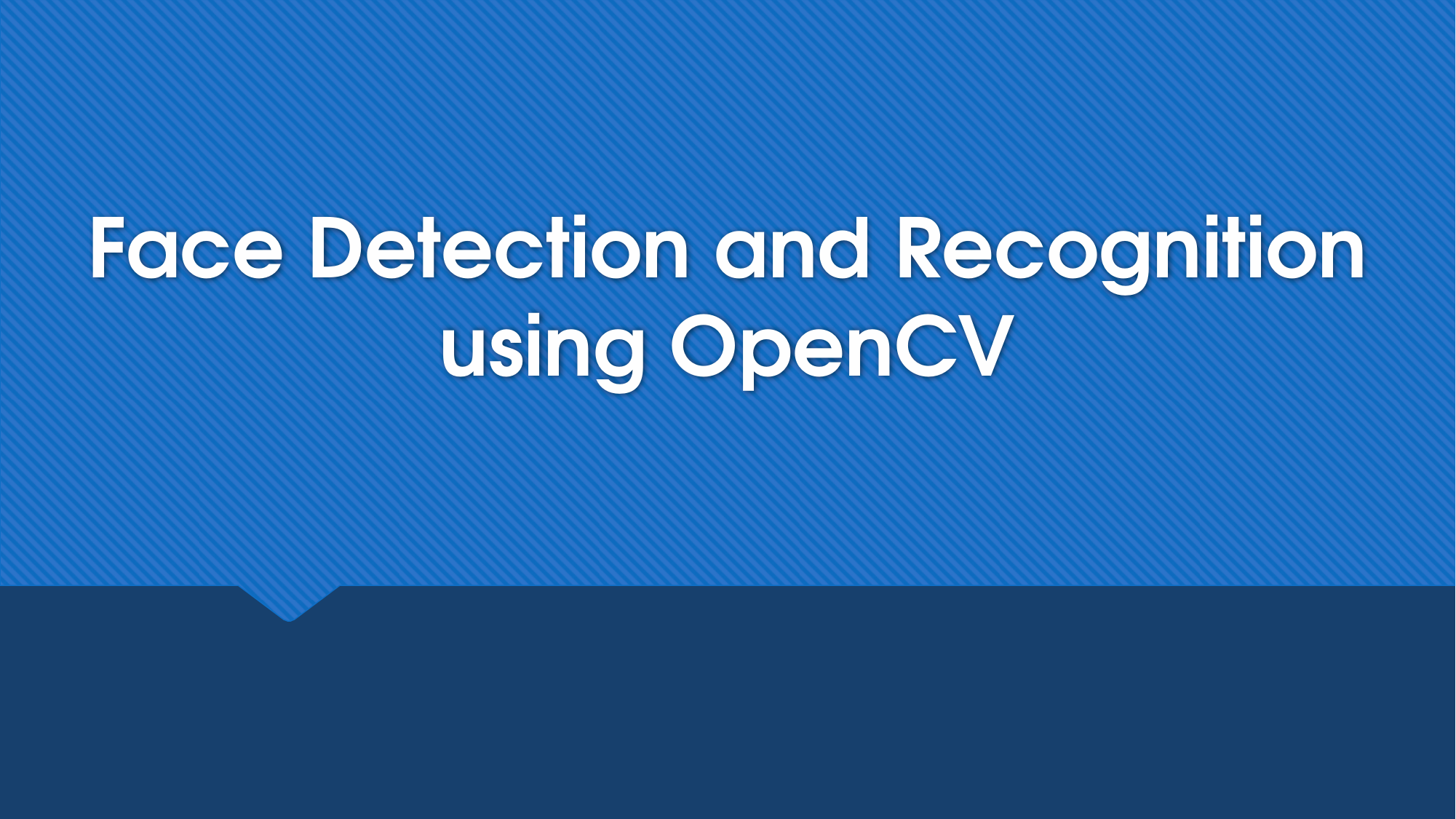

# Face Detection and Recognition using OpenCV